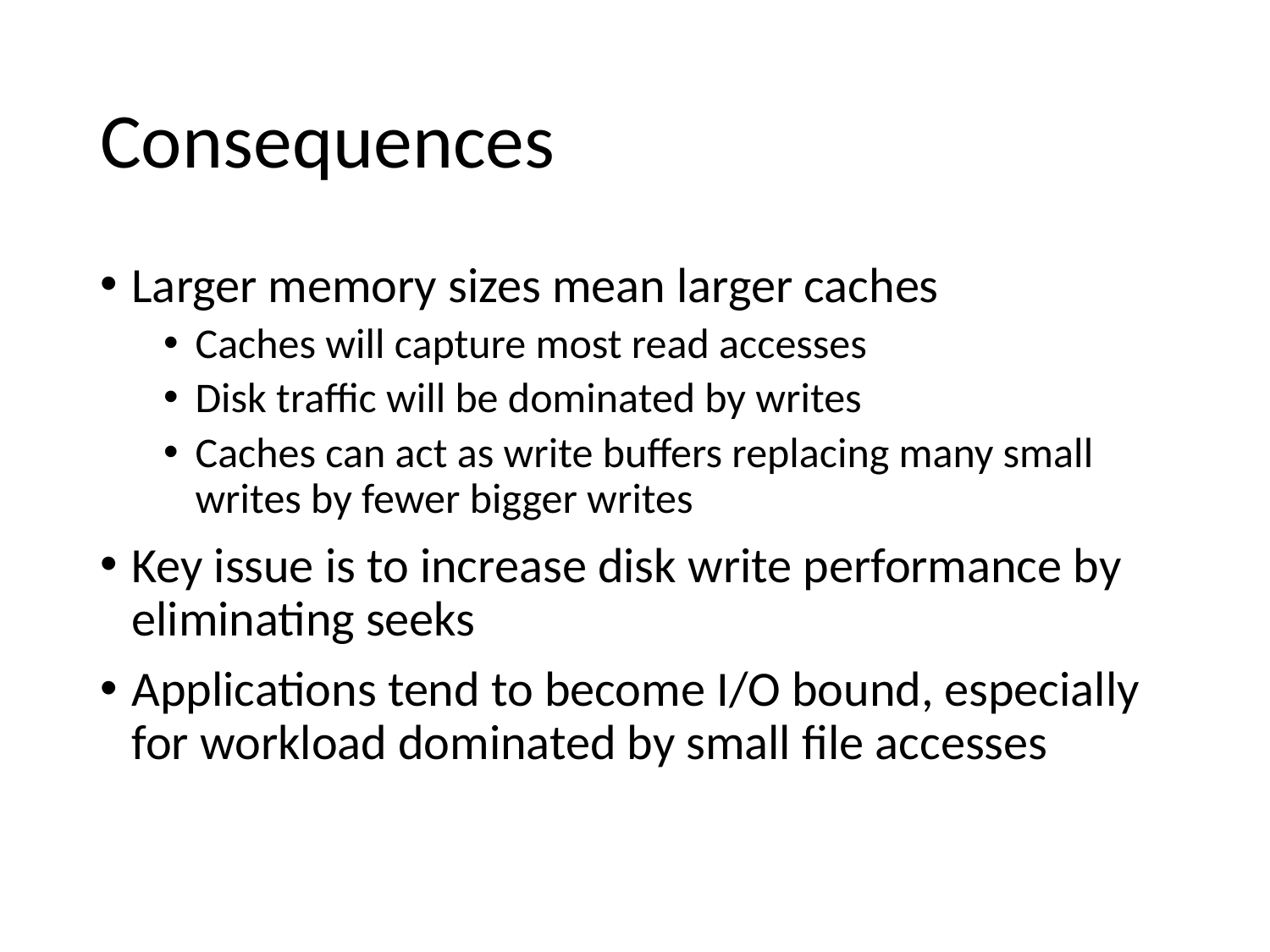

# Consequences
Larger memory sizes mean larger caches
Caches will capture most read accesses
Disk traffic will be dominated by writes
Caches can act as write buffers replacing many small writes by fewer bigger writes
Key issue is to increase disk write performance by eliminating seeks
Applications tend to become I/O bound, especially for workload dominated by small file accesses